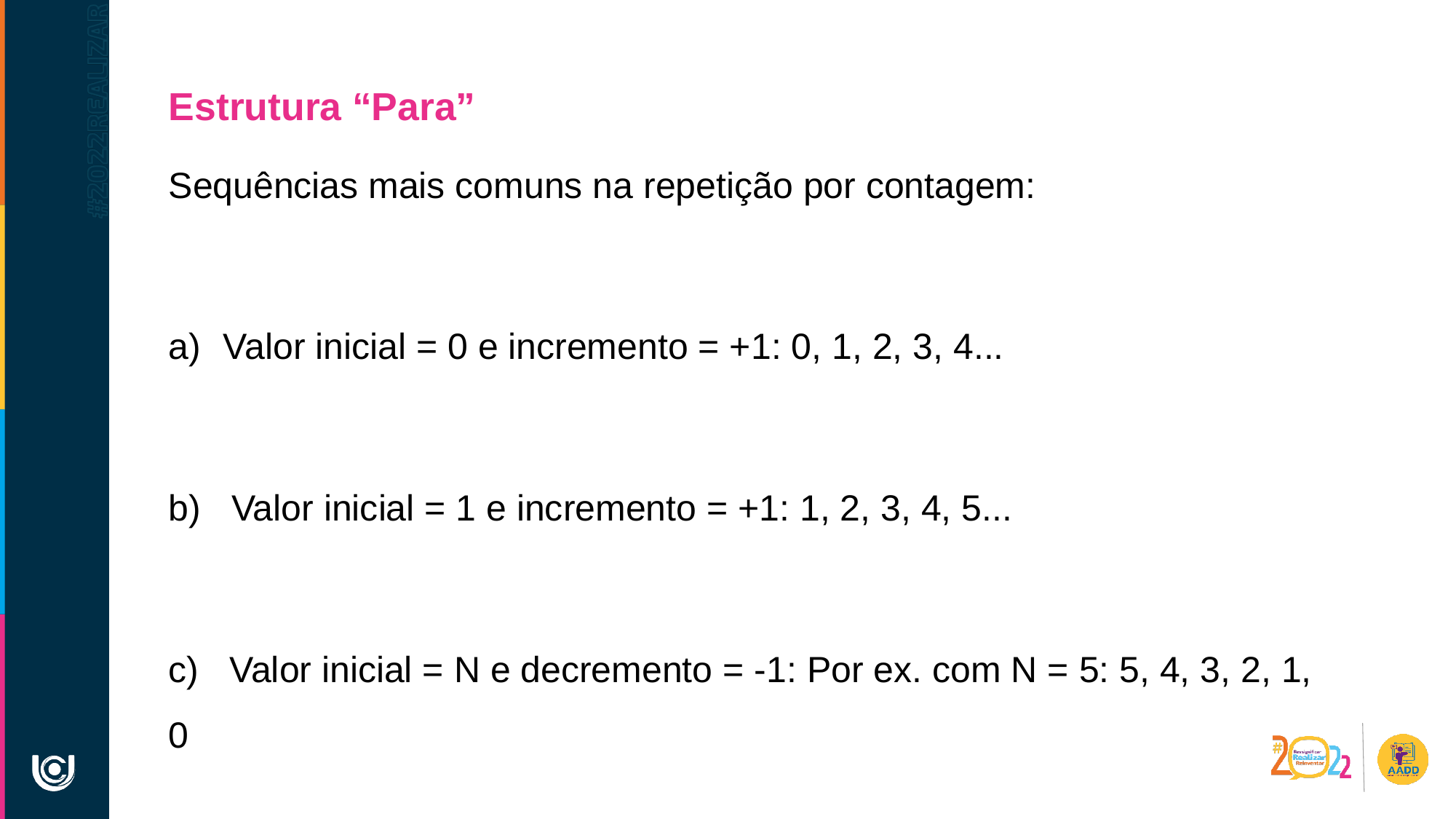

Estrutura “Para”
Sequências mais comuns na repetição por contagem:

Valor inicial = 0 e incremento = +1: 0, 1, 2, 3, 4...

b)   Valor inicial = 1 e incremento = +1: 1, 2, 3, 4, 5...

c)   Valor inicial = N e decremento = -1: Por ex. com N = 5: 5, 4, 3, 2, 1, 0